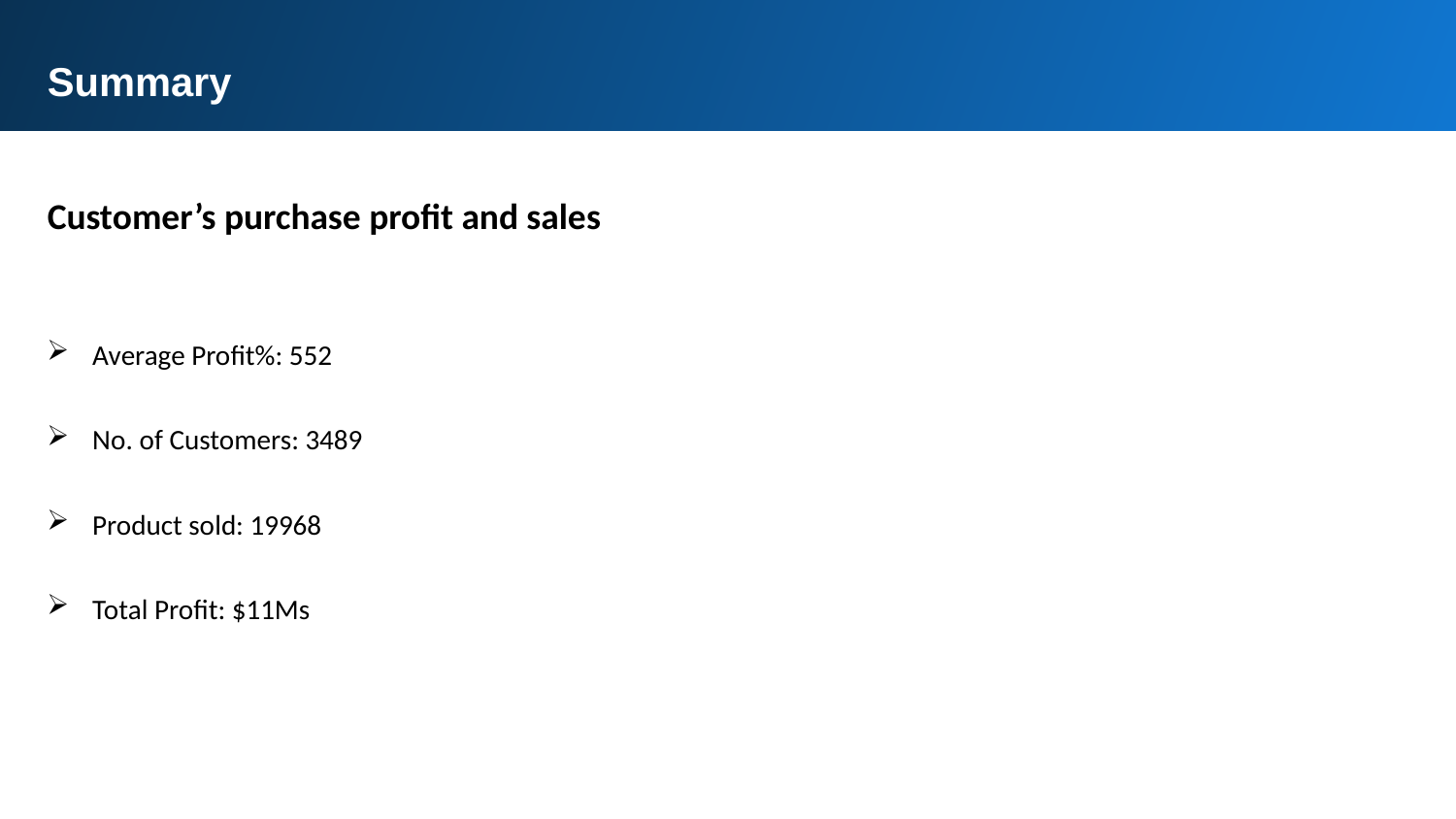

Summary
Customer’s purchase profit and sales
Average Profit%: 552
No. of Customers: 3489
Product sold: 19968
Total Profit: $11Ms